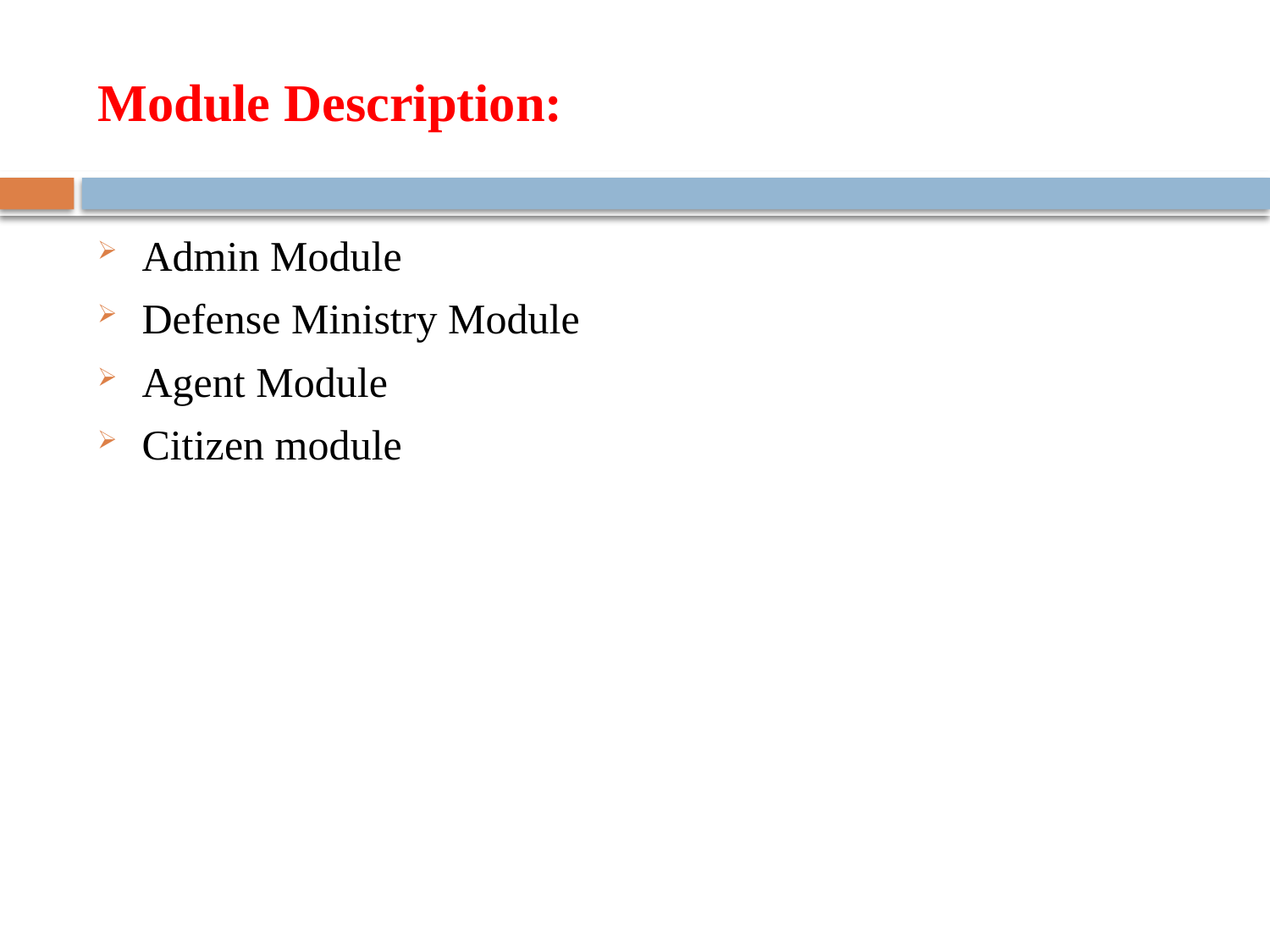

# Module Description:
Admin Module
Defense Ministry Module
Agent Module
Citizen module